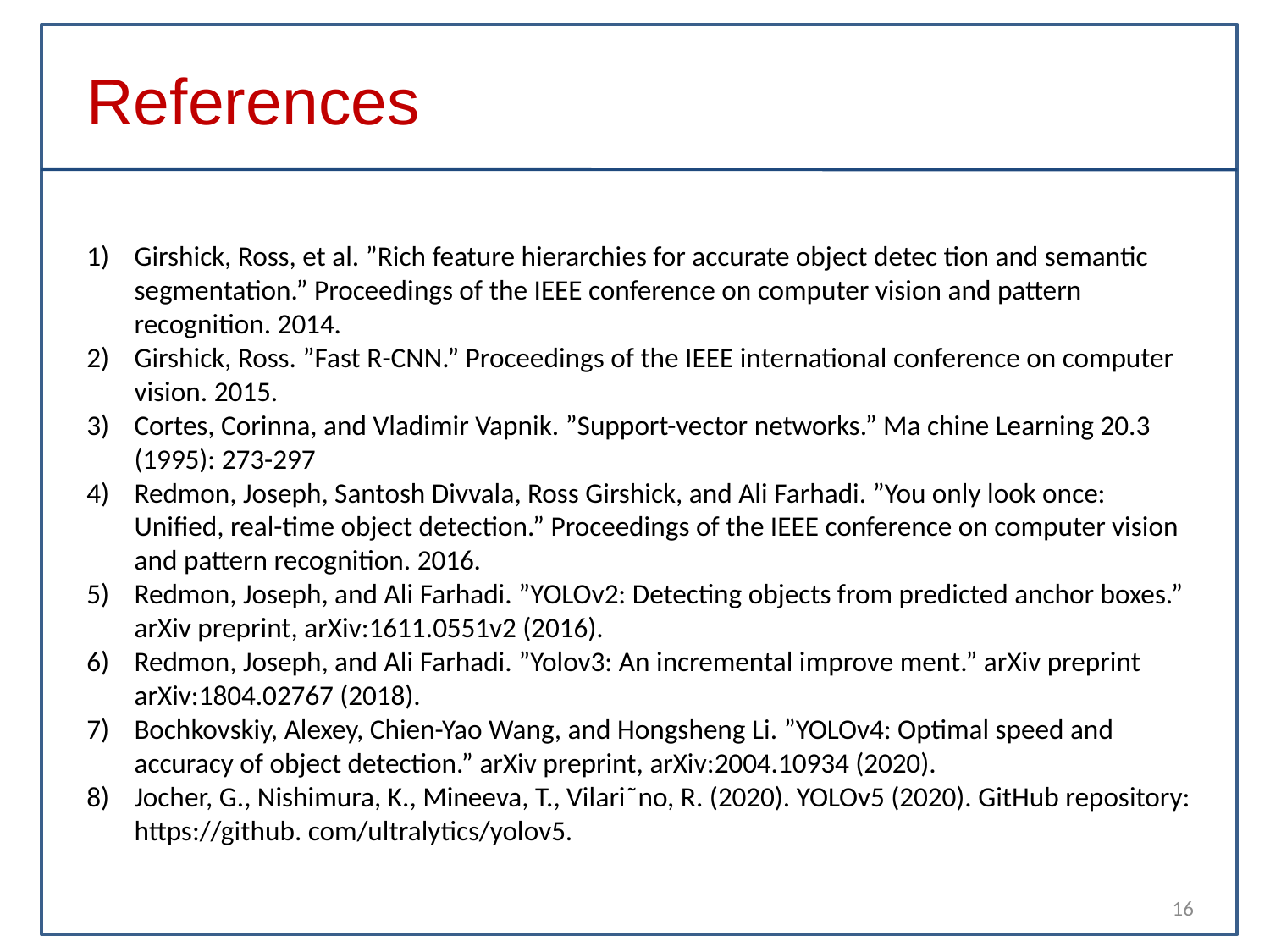

References

Girshick, Ross, et al. ”Rich feature hierarchies for accurate object detec tion and semantic segmentation.” Proceedings of the IEEE conference on computer vision and pattern recognition. 2014.
Girshick, Ross. ”Fast R-CNN.” Proceedings of the IEEE international conference on computer vision. 2015.
Cortes, Corinna, and Vladimir Vapnik. ”Support-vector networks.” Ma chine Learning 20.3 (1995): 273-297
Redmon, Joseph, Santosh Divvala, Ross Girshick, and Ali Farhadi. ”You only look once: Unified, real-time object detection.” Proceedings of the IEEE conference on computer vision and pattern recognition. 2016.
Redmon, Joseph, and Ali Farhadi. ”YOLOv2: Detecting objects from predicted anchor boxes.” arXiv preprint, arXiv:1611.0551v2 (2016).
Redmon, Joseph, and Ali Farhadi. ”Yolov3: An incremental improve ment.” arXiv preprint arXiv:1804.02767 (2018).
Bochkovskiy, Alexey, Chien-Yao Wang, and Hongsheng Li. ”YOLOv4: Optimal speed and accuracy of object detection.” arXiv preprint, arXiv:2004.10934 (2020).
Jocher, G., Nishimura, K., Mineeva, T., Vilari˜no, R. (2020). YOLOv5 (2020). GitHub repository: https://github. com/ultralytics/yolov5.
16